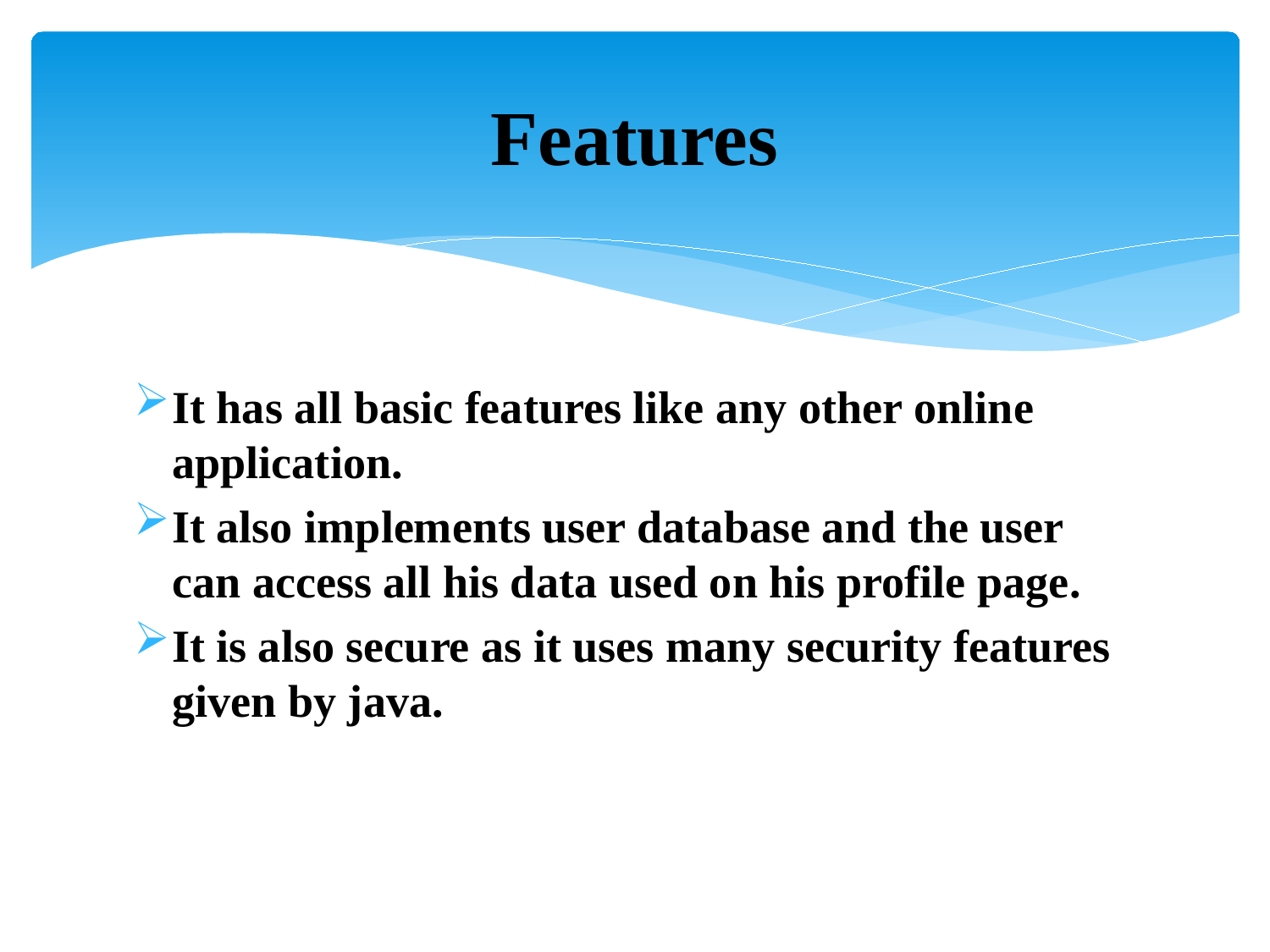

# Features
It has all basic features like any other online application.
It also implements user database and the user can access all his data used on his profile page.
It is also secure as it uses many security features given by java.